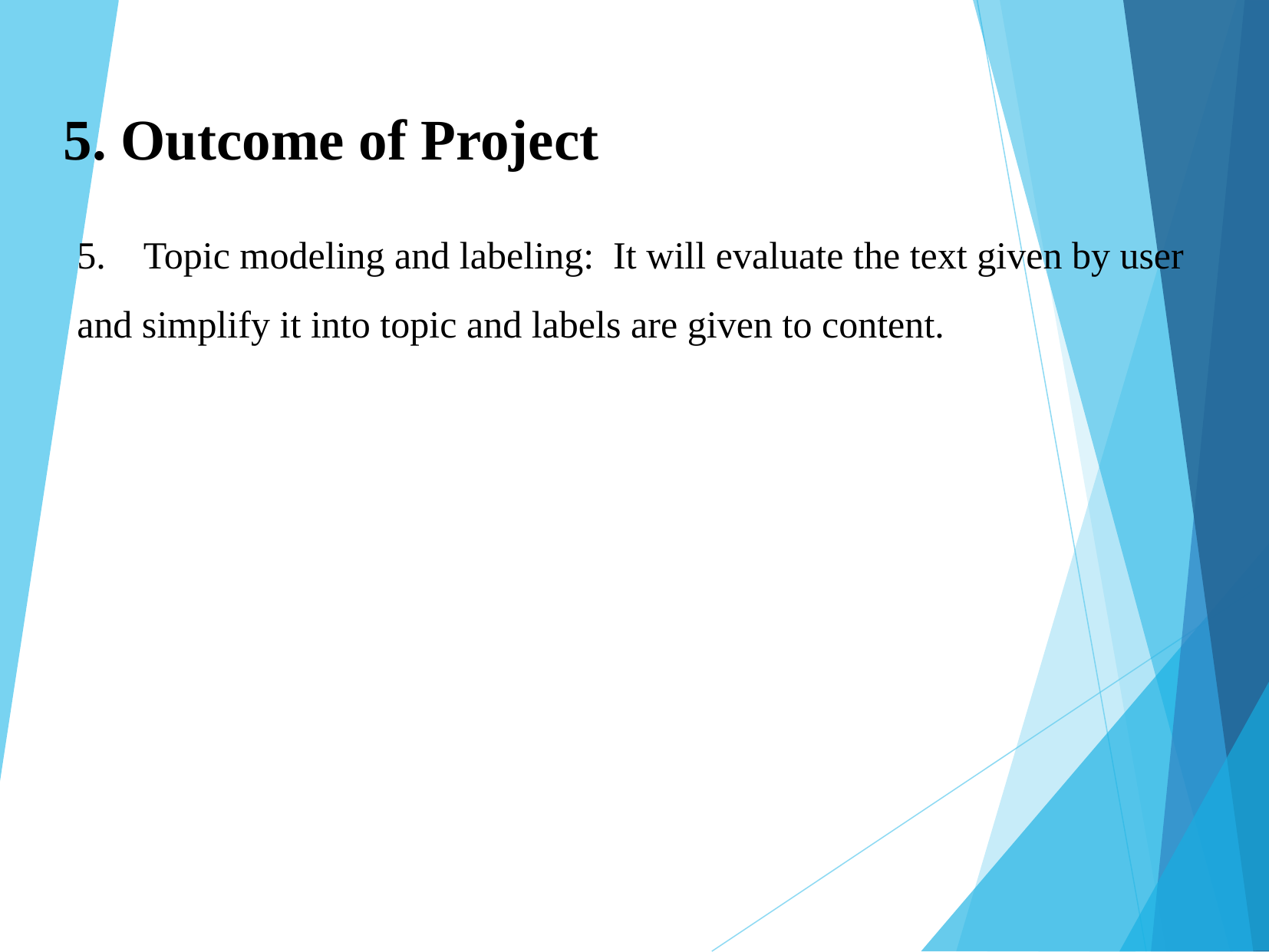

5. Outcome of Project
5.    Topic modeling and labeling:  It will evaluate the text given by user and simplify it into topic and labels are given to content.